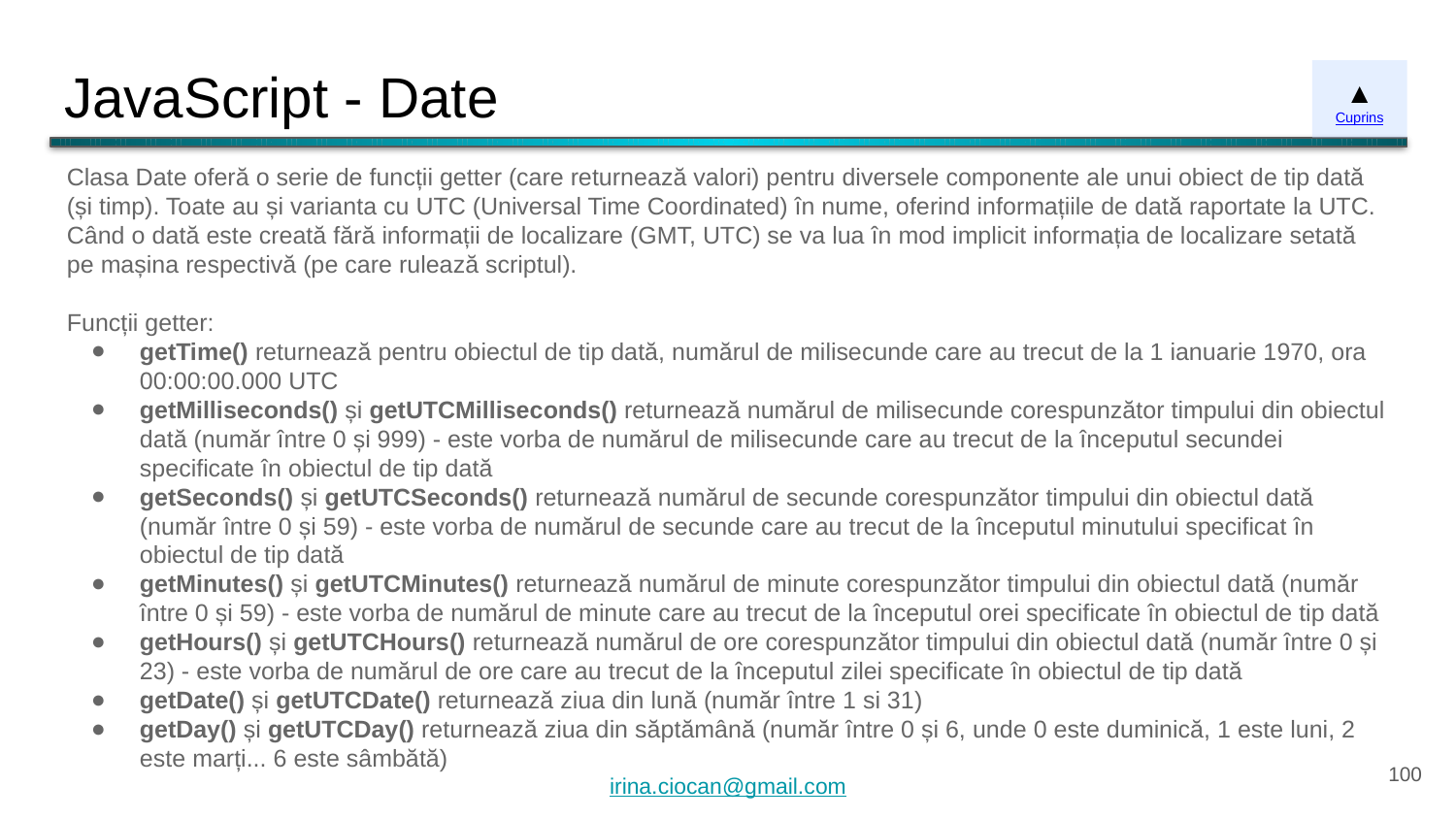

# JavaScript - Date
▲
Cuprins

Clasa Date oferă o serie de funcții getter (care returnează valori) pentru diversele componente ale unui obiect de tip dată (și timp). Toate au și varianta cu UTC (Universal Time Coordinated) în nume, oferind informațiile de dată raportate la UTC. Când o dată este creată fără informații de localizare (GMT, UTC) se va lua în mod implicit informația de localizare setată pe mașina respectivă (pe care rulează scriptul).

Funcții getter:
getTime() returnează pentru obiectul de tip dată, numărul de milisecunde care au trecut de la 1 ianuarie 1970, ora 00:00:00.000 UTC
getMilliseconds() și getUTCMilliseconds() returnează numărul de milisecunde corespunzător timpului din obiectul dată (număr între 0 și 999) - este vorba de numărul de milisecunde care au trecut de la începutul secundei specificate în obiectul de tip dată
getSeconds() și getUTCSeconds() returnează numărul de secunde corespunzător timpului din obiectul dată (număr între 0 și 59) - este vorba de numărul de secunde care au trecut de la începutul minutului specificat în obiectul de tip dată
getMinutes() și getUTCMinutes() returnează numărul de minute corespunzător timpului din obiectul dată (număr între 0 și 59) - este vorba de numărul de minute care au trecut de la începutul orei specificate în obiectul de tip dată
getHours() și getUTCHours() returnează numărul de ore corespunzător timpului din obiectul dată (număr între 0 și 23) - este vorba de numărul de ore care au trecut de la începutul zilei specificate în obiectul de tip dată
getDate() și getUTCDate() returnează ziua din lună (număr între 1 si 31)
getDay() și getUTCDay() returnează ziua din săptămână (număr între 0 și 6, unde 0 este duminică, 1 este luni, 2 este marți... 6 este sâmbătă)
100
irina.ciocan@gmail.com